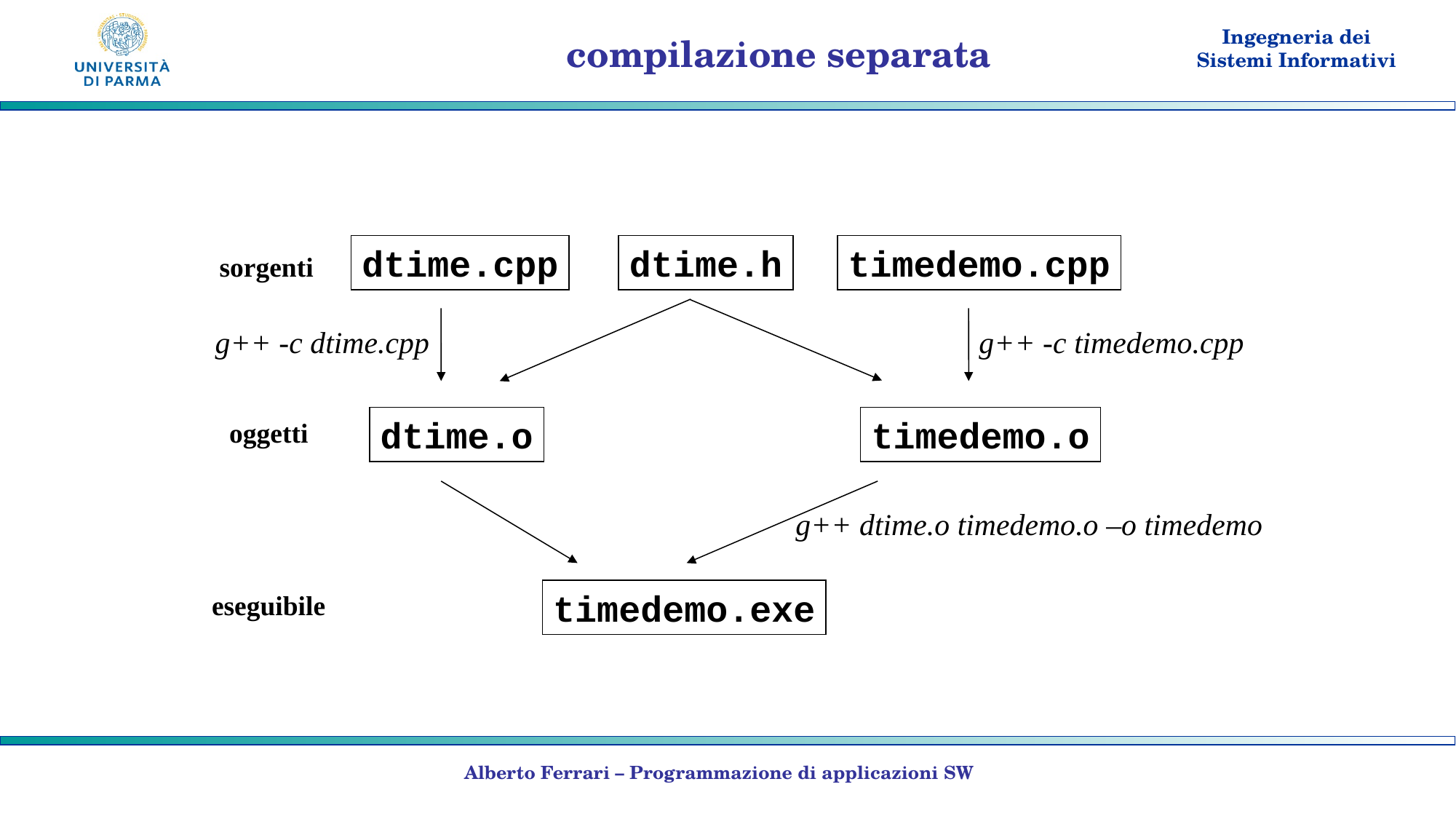

# compilazione separata
dtime.cpp
dtime.h
timedemo.cpp
sorgenti

g++ -c dtime.cpp
g++ -c timedemo.cpp
dtime.o
timedemo.o
oggetti

g++ dtime.o timedemo.o –o timedemo
timedemo.exe
eseguibile
Alberto Ferrari – Programmazione di applicazioni SW